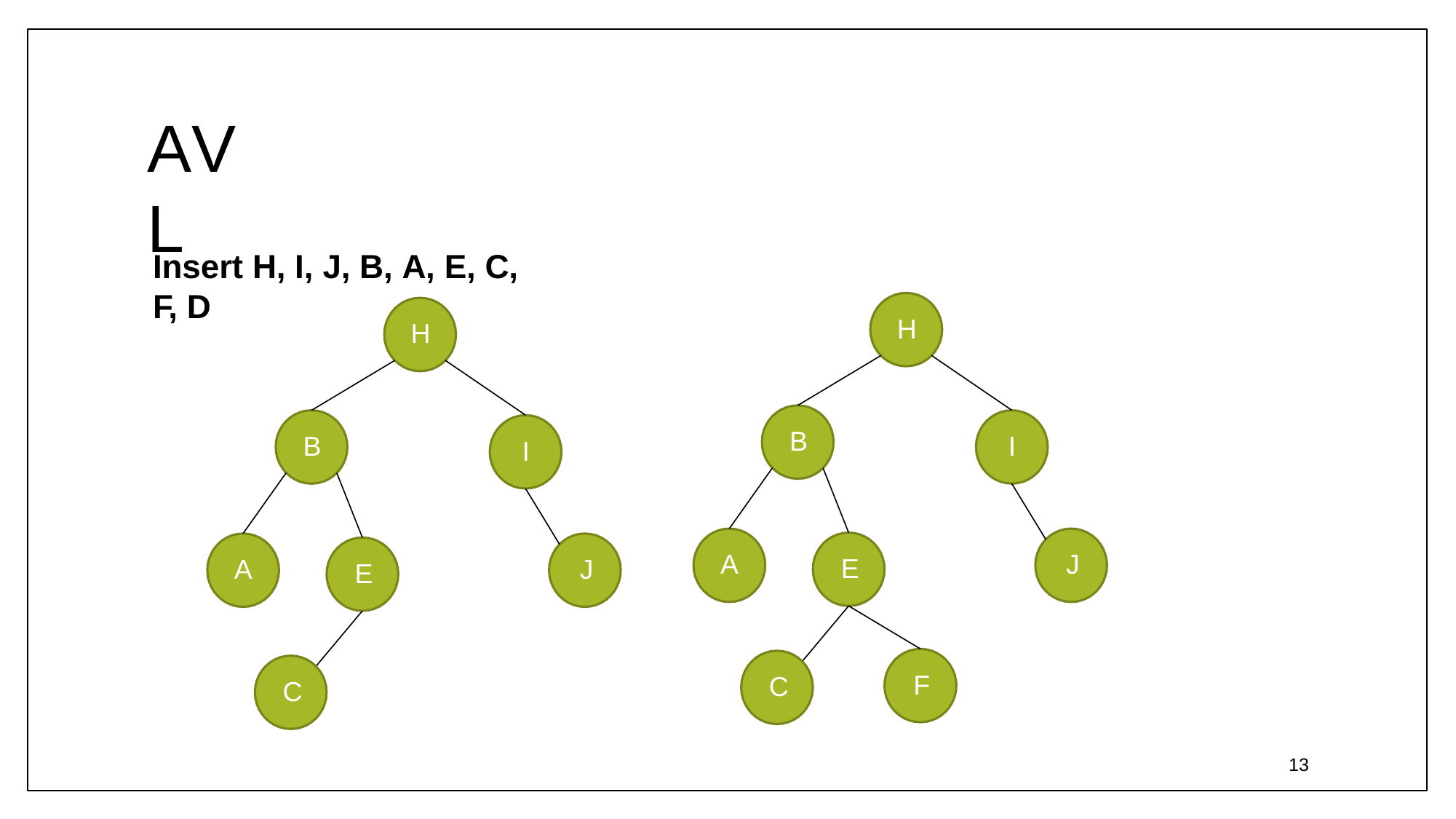

# AVL
Insert H, I, J, B, A, E, C, F, D

H
H

B
I
B
I

A
J
E
A
J
E

F
C
C
13